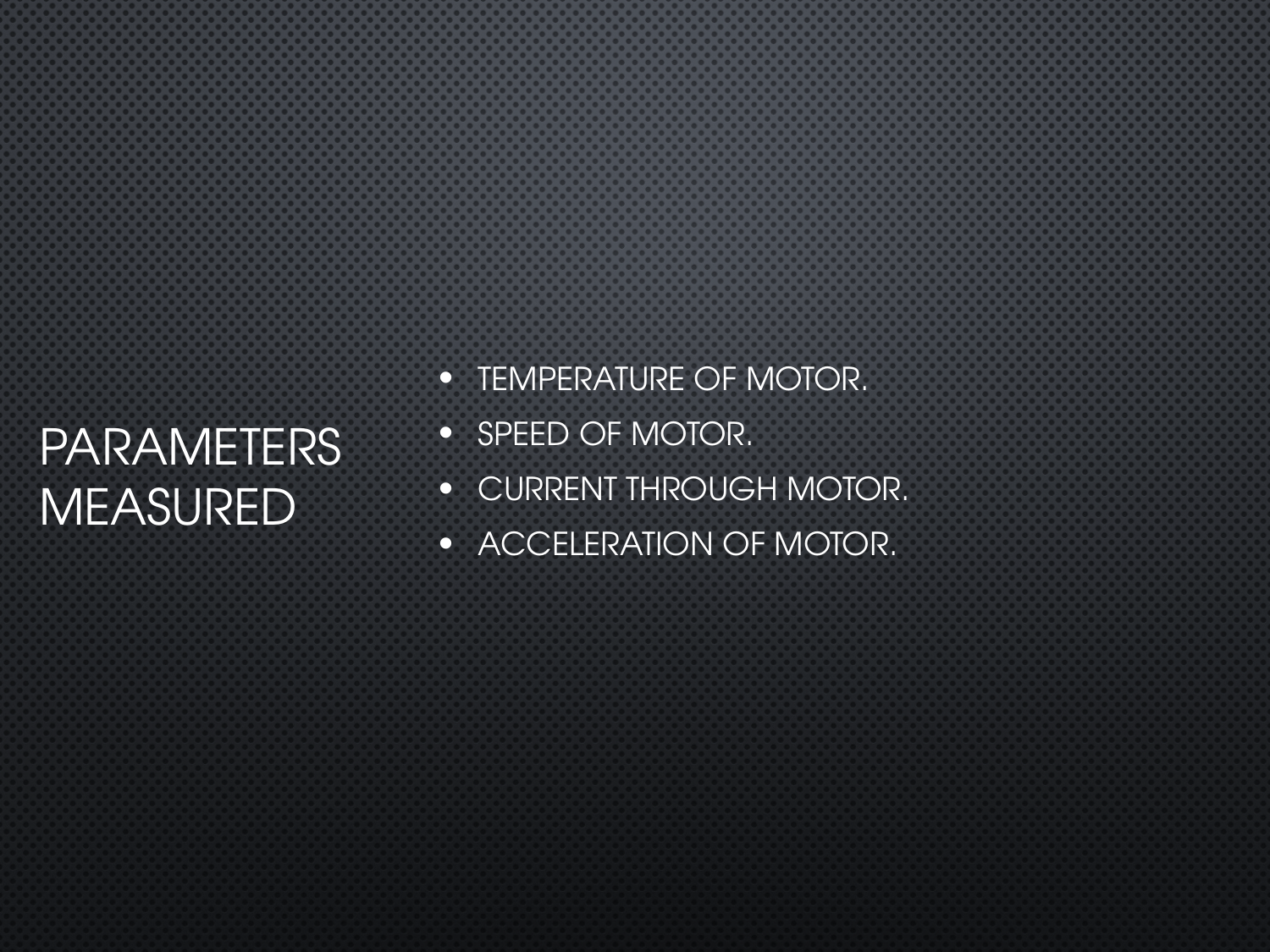

# PARAMETERS MEASURED
Temperature of motor.
Speed of motor.
Current through motor.
Acceleration of motor.